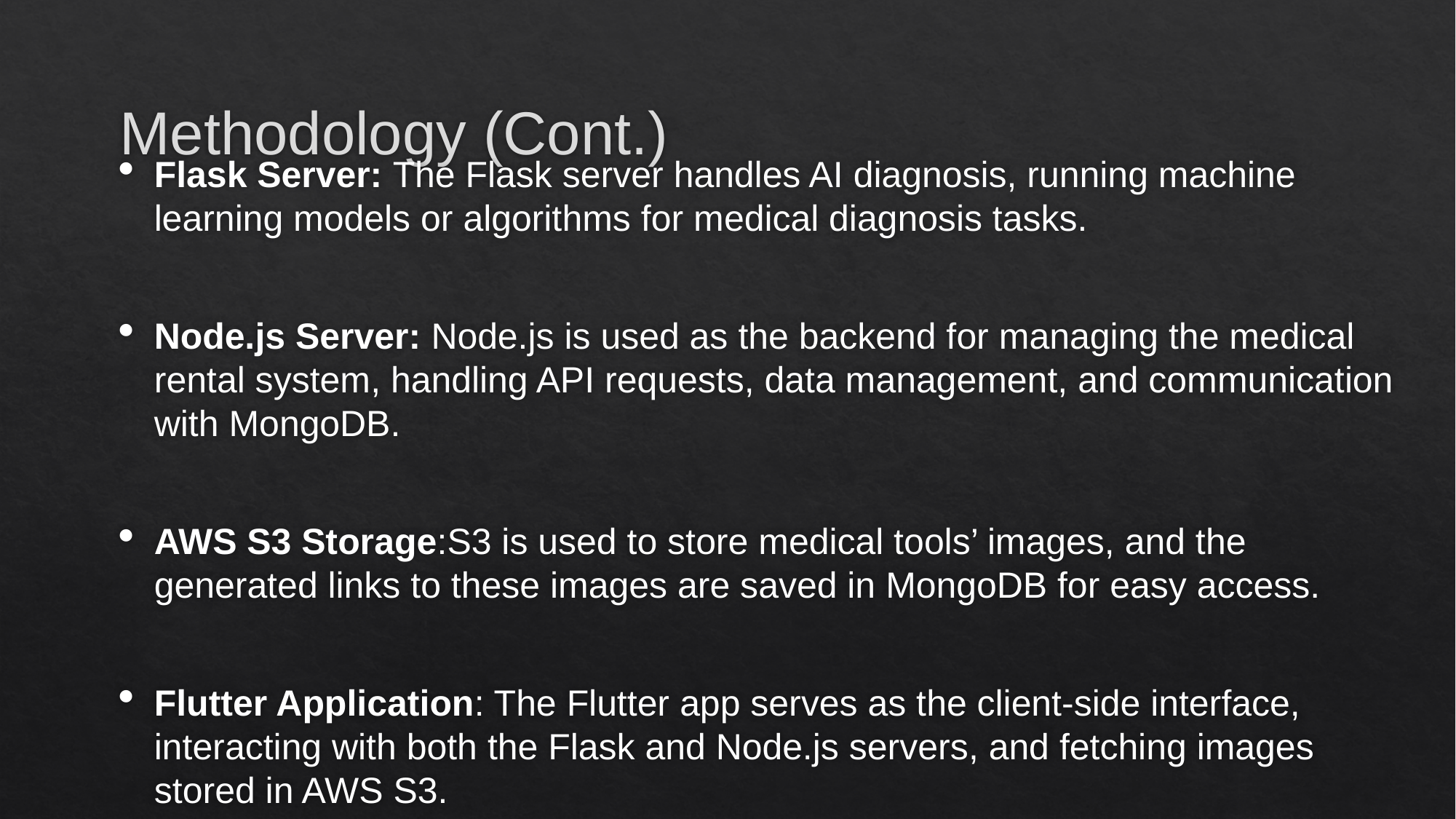

# Methodology (Cont.)
Flask Server: The Flask server handles AI diagnosis, running machine learning models or algorithms for medical diagnosis tasks.

Node.js Server: Node.js is used as the backend for managing the medical rental system, handling API requests, data management, and communication with MongoDB.

AWS S3 Storage:S3 is used to store medical tools’ images, and the generated links to these images are saved in MongoDB for easy access.

Flutter Application: The Flutter app serves as the client-side interface, interacting with both the Flask and Node.js servers, and fetching images stored in AWS S3.